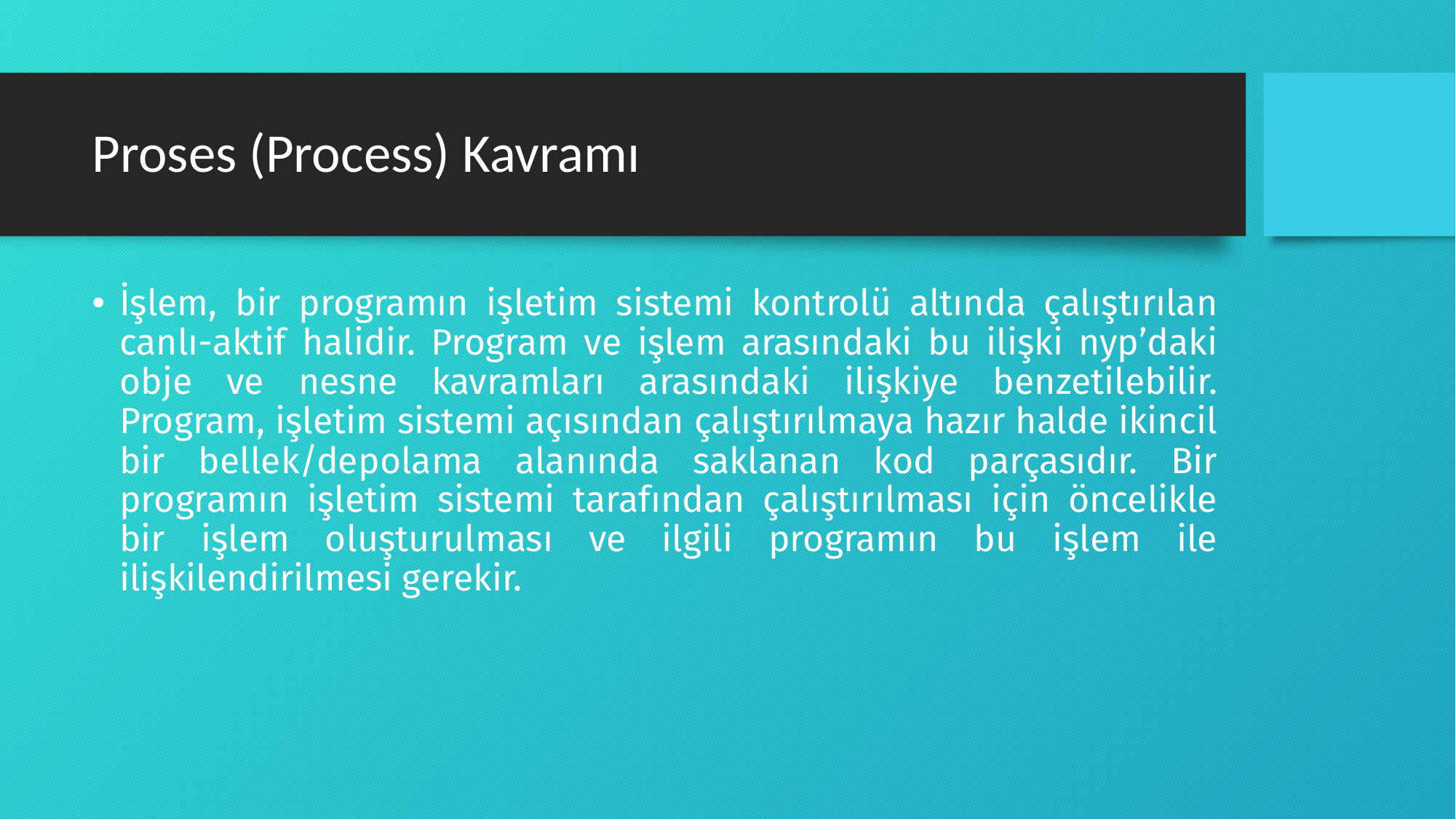

# Proses (Process) Kavramı
İşlem, bir programın işletim sistemi kontrolü altında çalıştırılan canlı-aktif halidir. Program ve işlem arasındaki bu ilişki nyp’daki obje ve nesne kavramları arasındaki ilişkiye benzetilebilir. Program, işletim sistemi açısından çalıştırılmaya hazır halde ikincil bir bellek/depolama alanında saklanan kod parçasıdır. Bir programın işletim sistemi tarafından çalıştırılması için öncelikle bir işlem oluşturulması ve ilgili programın bu işlem ile ilişkilendirilmesi gerekir.